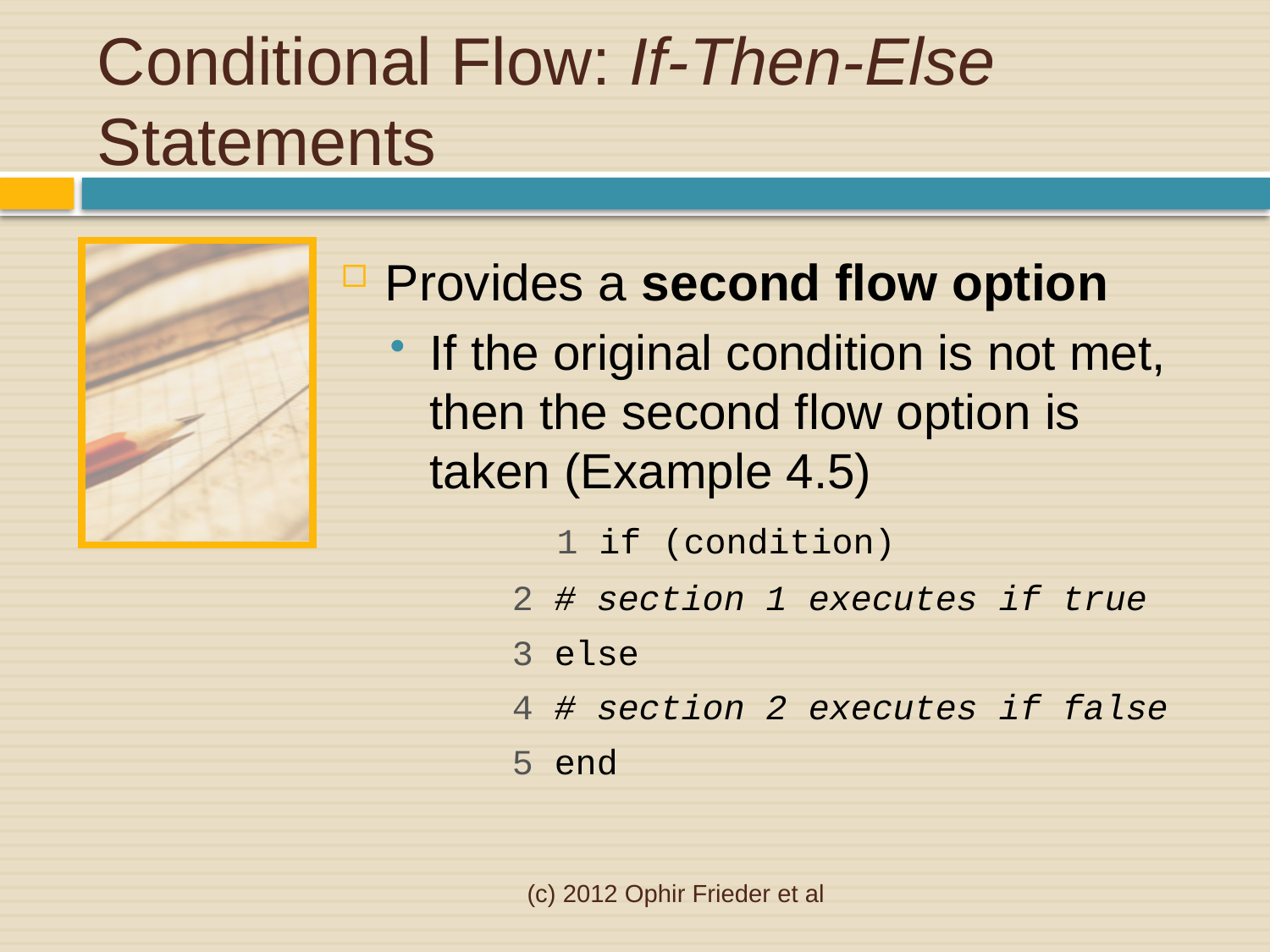

# Conditional Flow: If-Then-Else Statements
Provides a second flow option
If the original condition is not met, then the second flow option is taken (Example 4.5)
		1 if (condition)
 		2 # section 1 executes if true
 		3 else
 		4 # section 2 executes if false
 		5 end

(c) 2012 Ophir Frieder et al